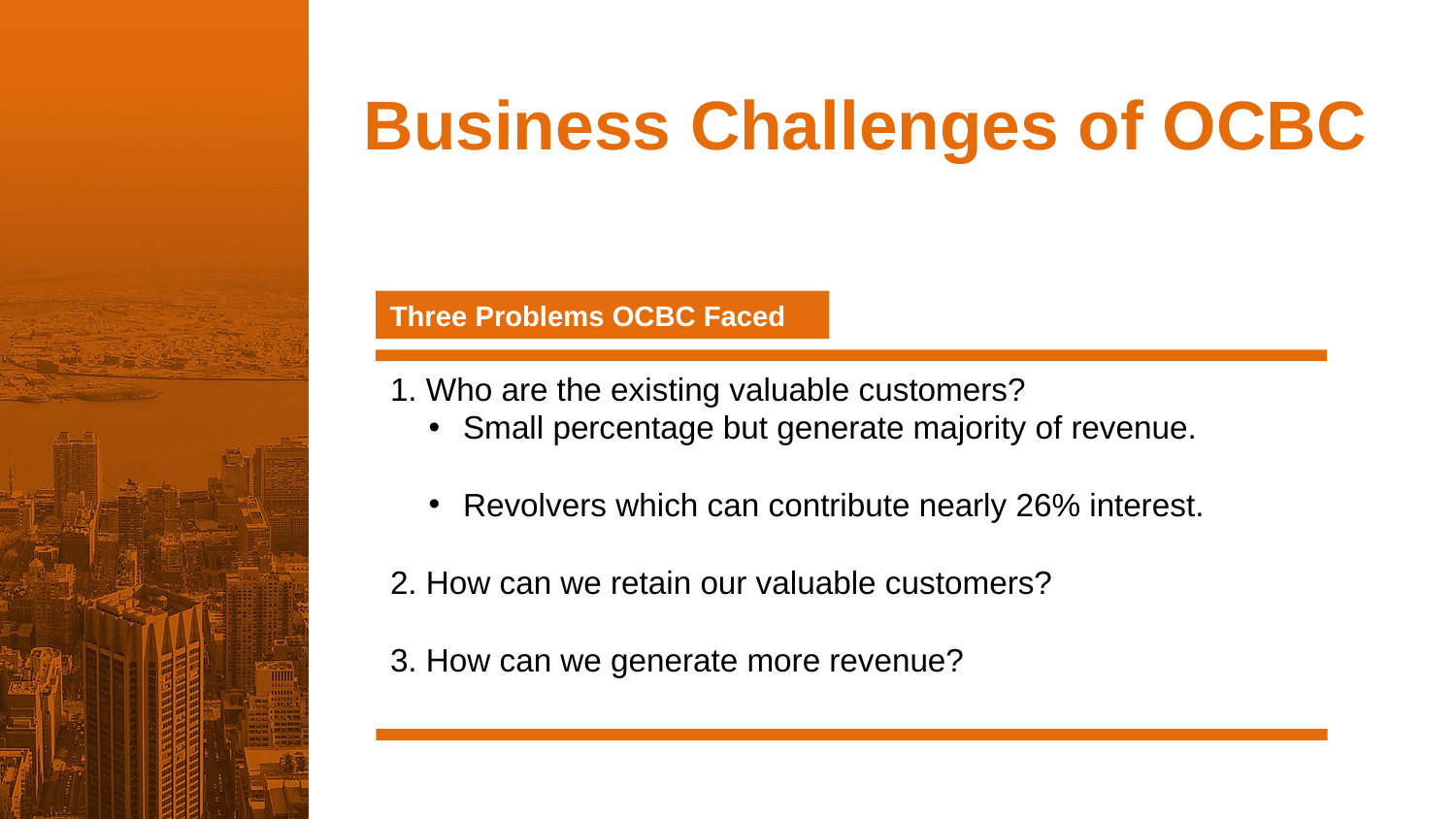

Business Challenges of OCBC
Three Problems OCBC Faced

1. Who are the existing valuable customers?​
Small percentage but generate majority of revenue.​

Revolvers which can contribute nearly 26% interest.

2. How can we retain our valuable customers?​
​
3. How can we generate more revenue?